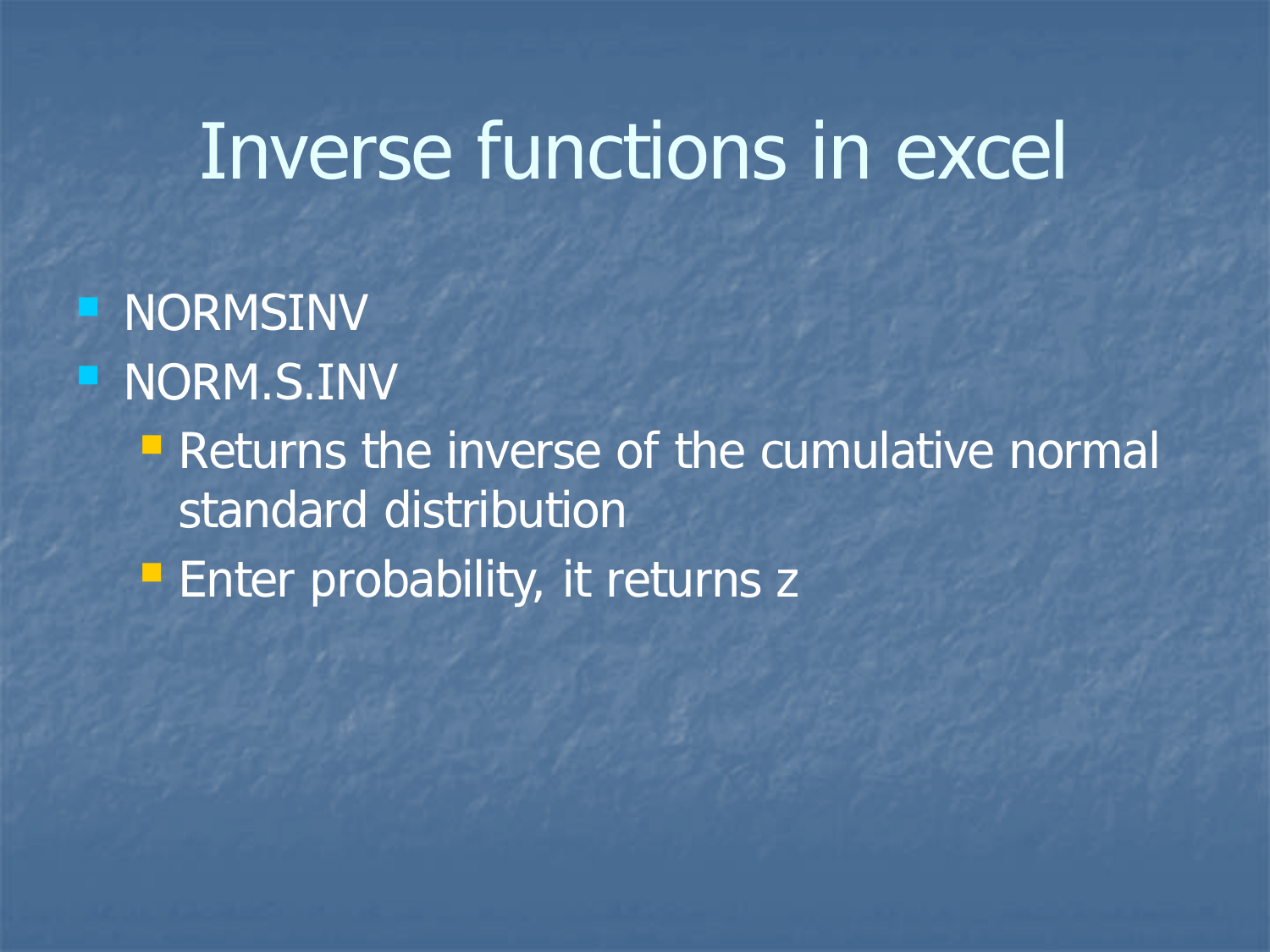

# Inverse functions in excel
NORMSINV
NORM.S.INV
Returns the inverse of the cumulative normal standard distribution
Enter probability, it returns z